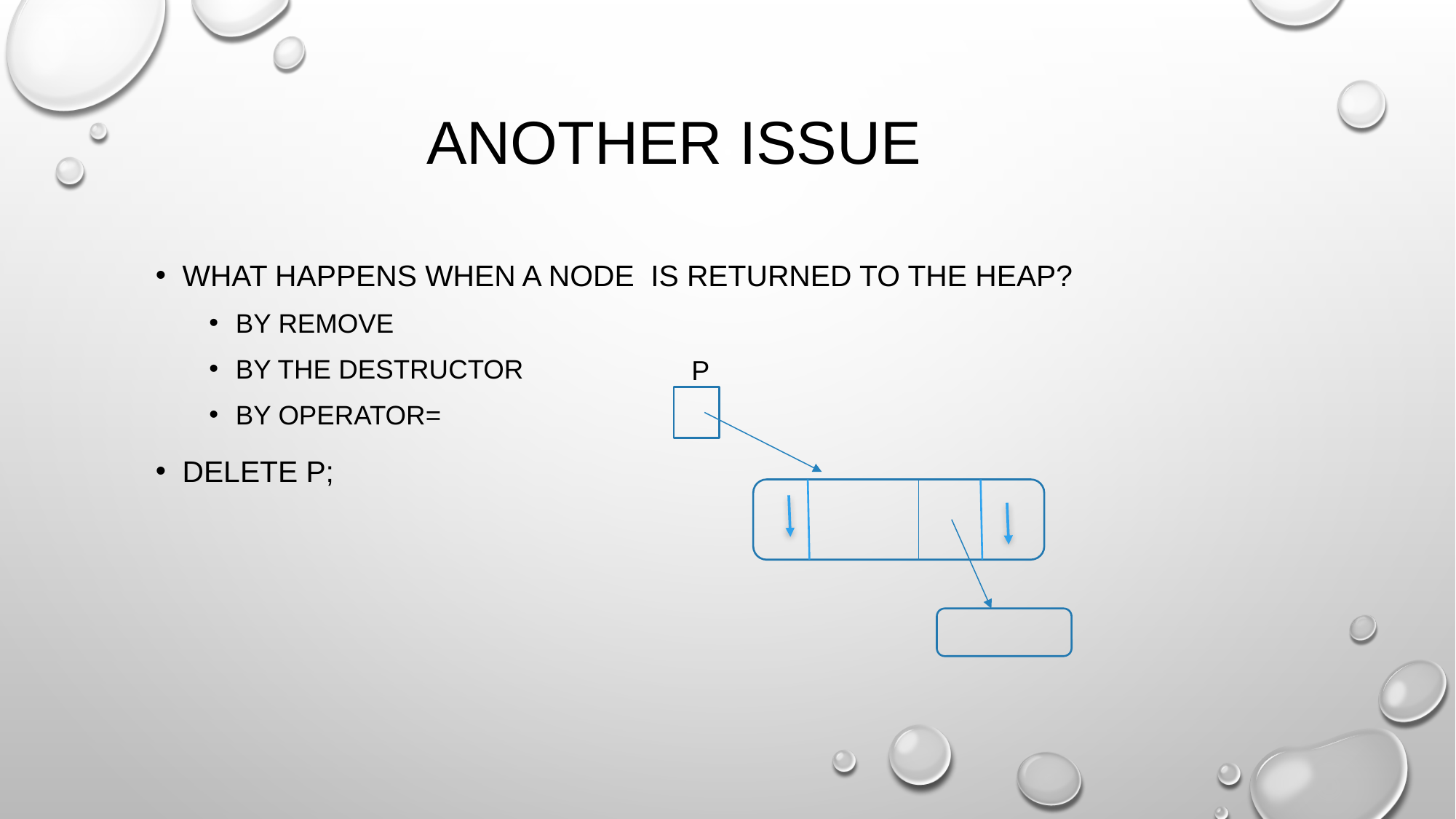

# Another issue
What happens when a node  is returned to the heap?
By remove
By the destructor
By operator=
Delete p;
P